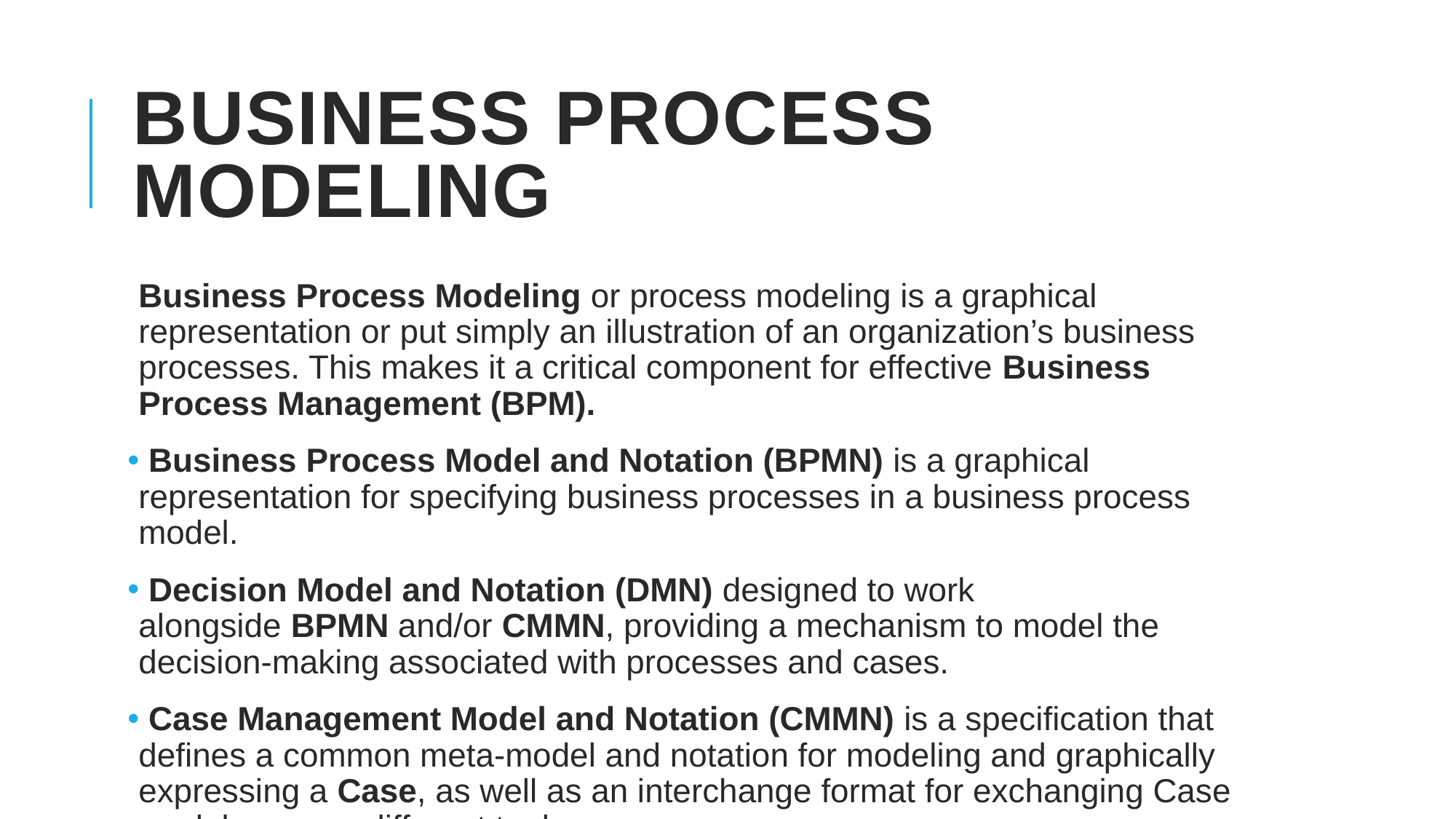

# Business Process Modeling
Business Process Modeling or process modeling is a graphical representation or put simply an illustration of an organization’s business processes. This makes it a critical component for effective Business Process Management (BPM).
 Business Process Model and Notation (BPMN) is a graphical representation for specifying business processes in a business process model.
 Decision Model and Notation (DMN) designed to work alongside BPMN and/or CMMN, providing a mechanism to model the decision-making associated with processes and cases.
 Case Management Model and Notation (CMMN) is a specification that defines a common meta-model and notation for modeling and graphically expressing a Case, as well as an interchange format for exchanging Case models among different tools.